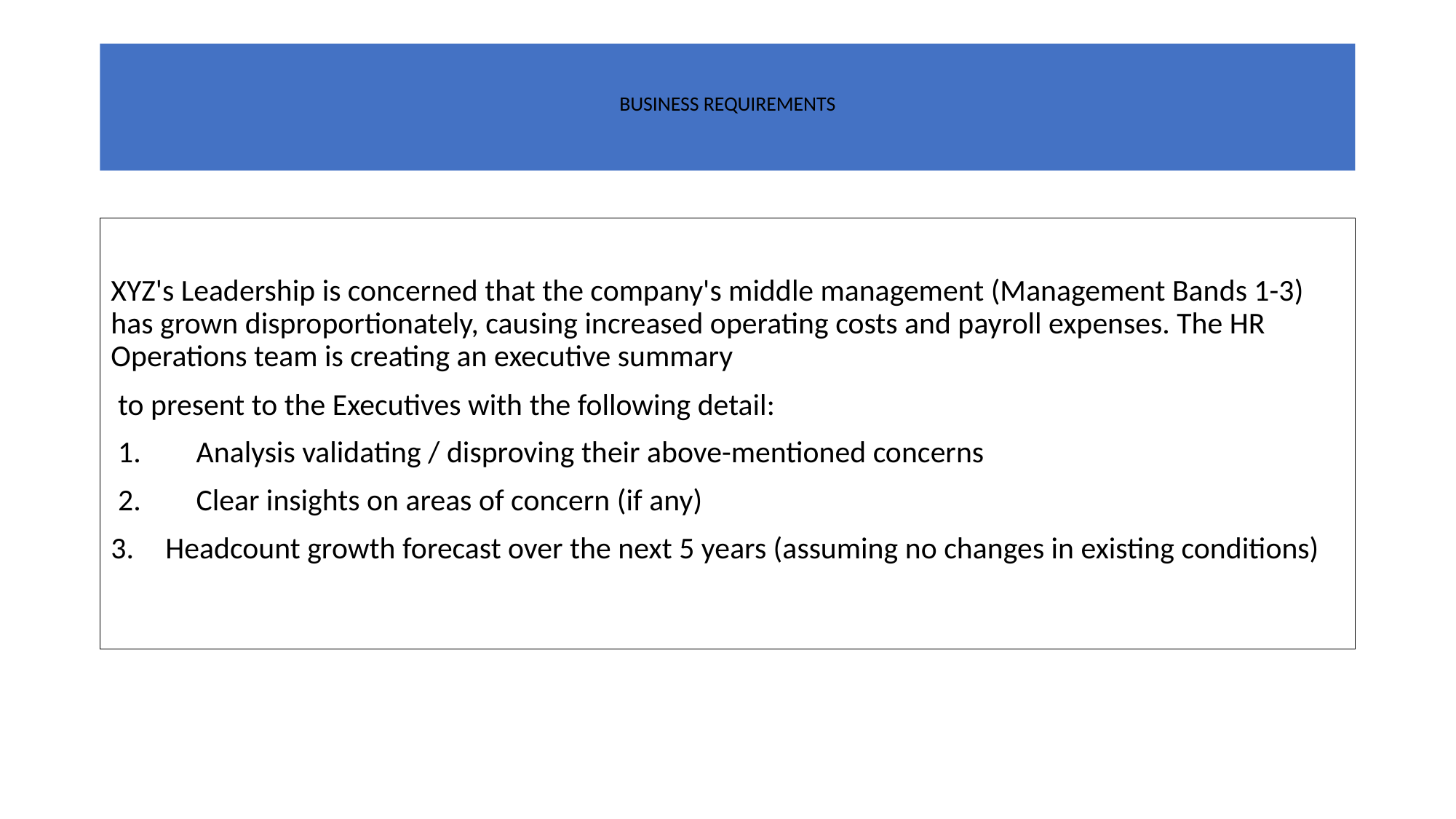

# BUSINESS REQUIREMENTS

XYZ's Leadership is concerned that the company's middle management (Management Bands 1-3) has grown disproportionately, causing increased operating costs and payroll expenses. The HR Operations team is creating an executive summary
 to present to the Executives with the following detail:
 1.        Analysis validating / disproving their above-mentioned concerns
 2.        Clear insights on areas of concern (if any)
Headcount growth forecast over the next 5 years (assuming no changes in existing conditions)